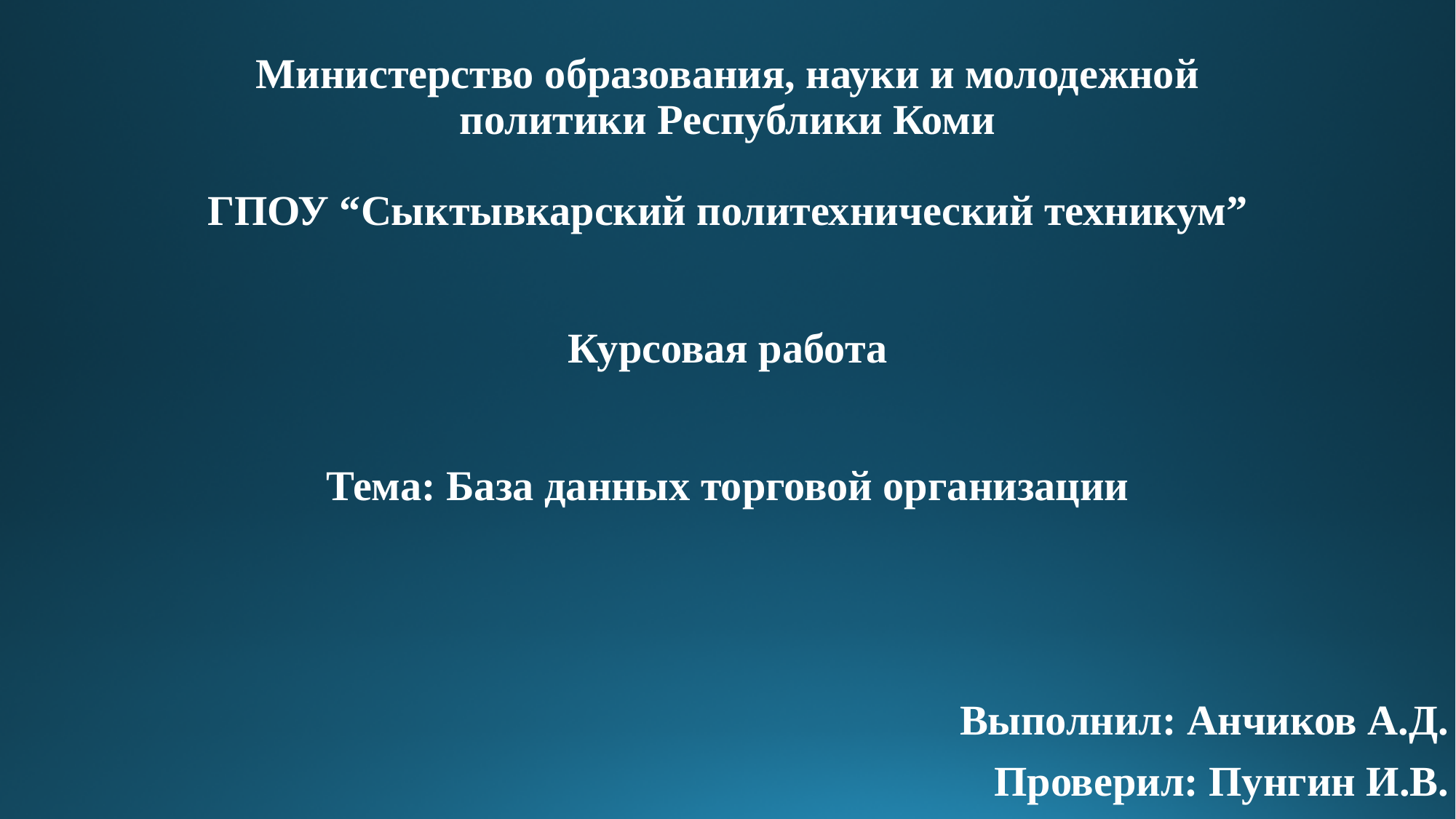

Министерство образования, науки и молодежной политики Республики Коми
ГПОУ “Сыктывкарский политехнический техникум”
Курсовая работа
Тема: База данных торговой организации
# Выполнил: Анчиков А.Д. Проверил: Пунгин И.В.